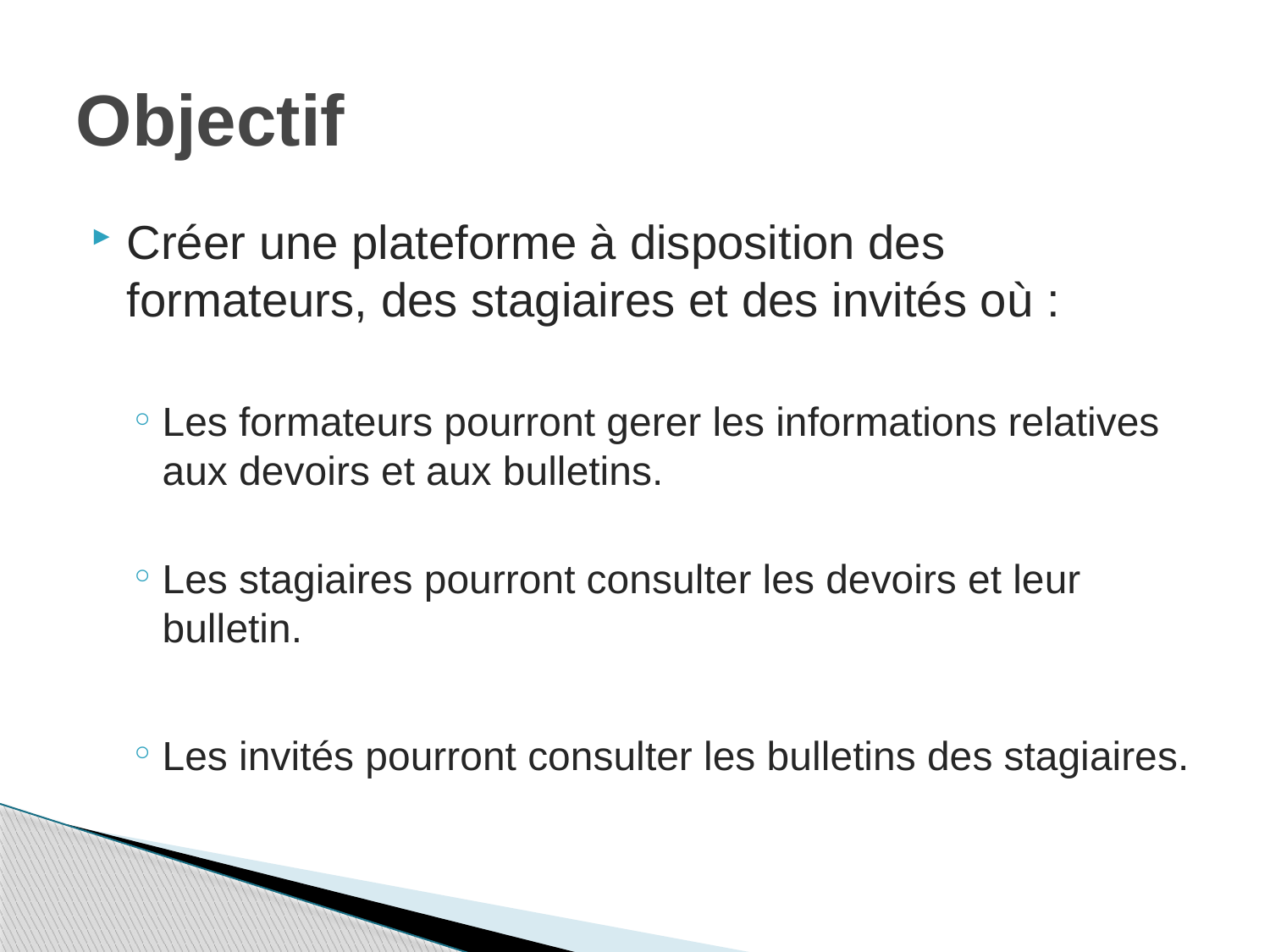

# Objectif
Créer une plateforme à disposition des formateurs, des stagiaires et des invités où :

Les formateurs pourront gerer les informations relatives aux devoirs et aux bulletins.

Les stagiaires pourront consulter les devoirs et leur bulletin.

Les invités pourront consulter les bulletins des stagiaires.